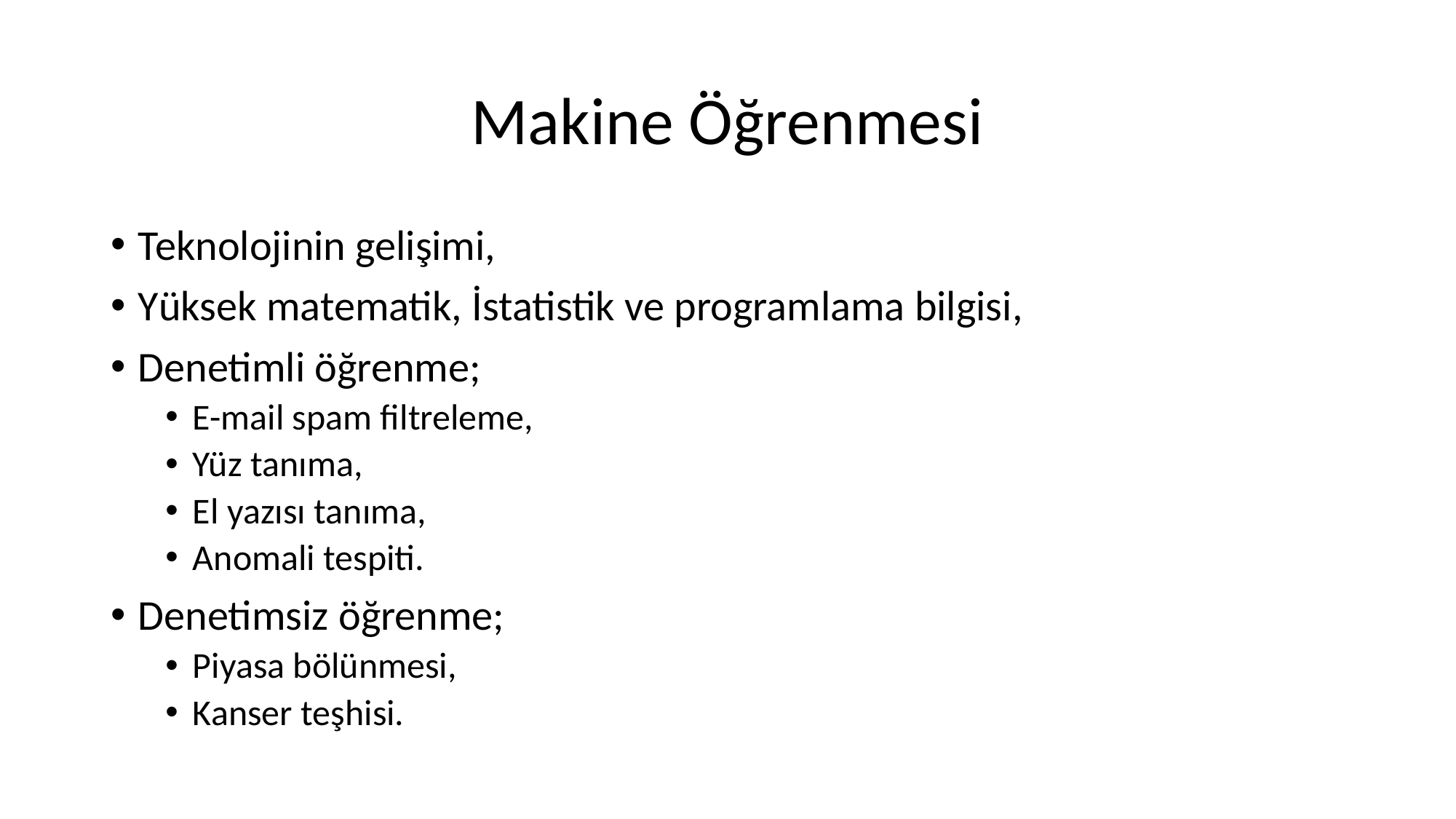

# Makine Öğrenmesi
Teknolojinin gelişimi,
Yüksek matematik, İstatistik ve programlama bilgisi,
Denetimli öğrenme;
E-mail spam filtreleme,
Yüz tanıma,
El yazısı tanıma,
Anomali tespiti.
Denetimsiz öğrenme;
Piyasa bölünmesi,
Kanser teşhisi.